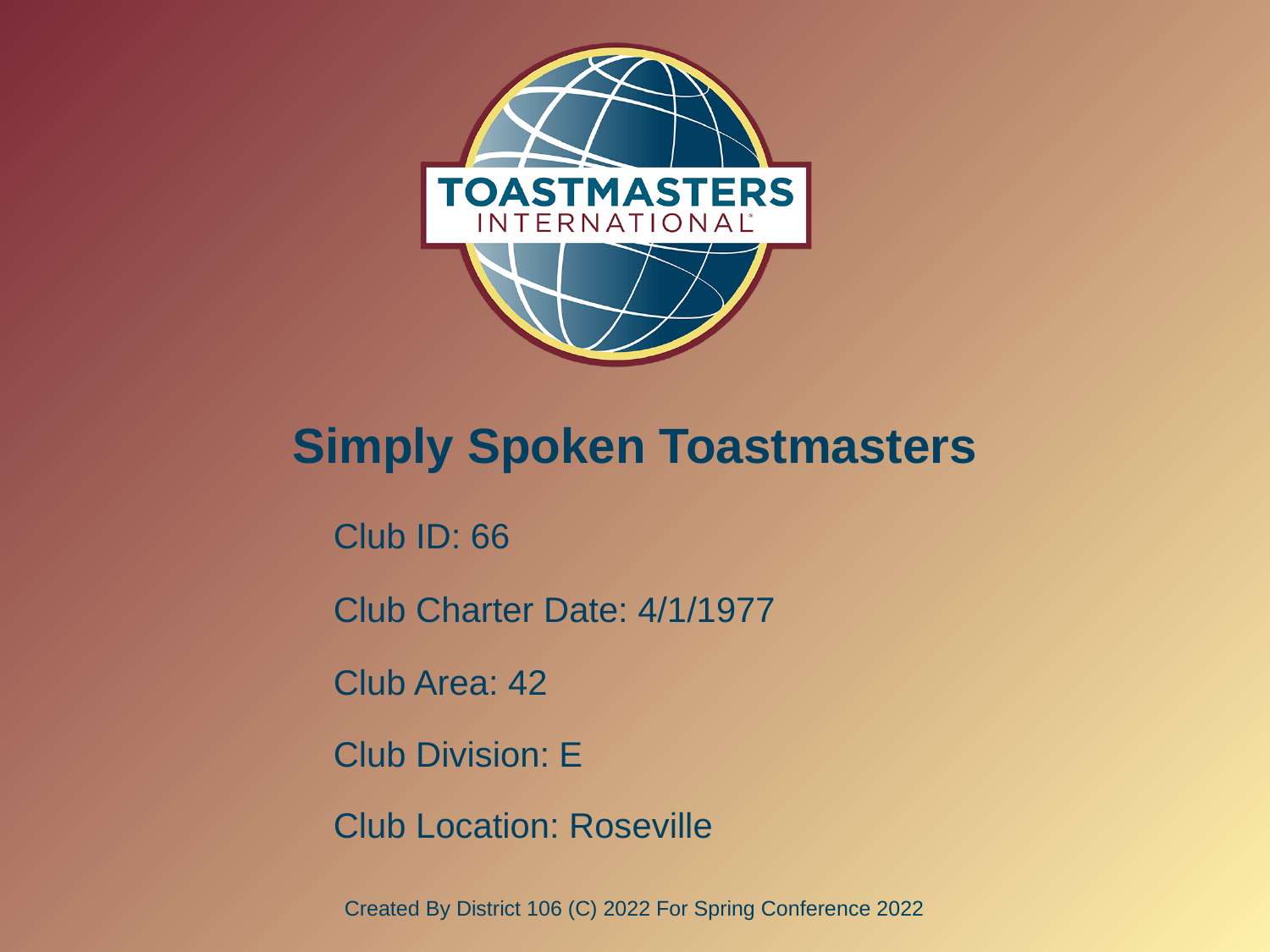

# Simply Spoken Toastmasters
Club ID: 66
Club Charter Date: 4/1/1977
Club Area: 42
Club Division: E
Club Location: Roseville
Created By District 106 (C) 2022 For Spring Conference 2022